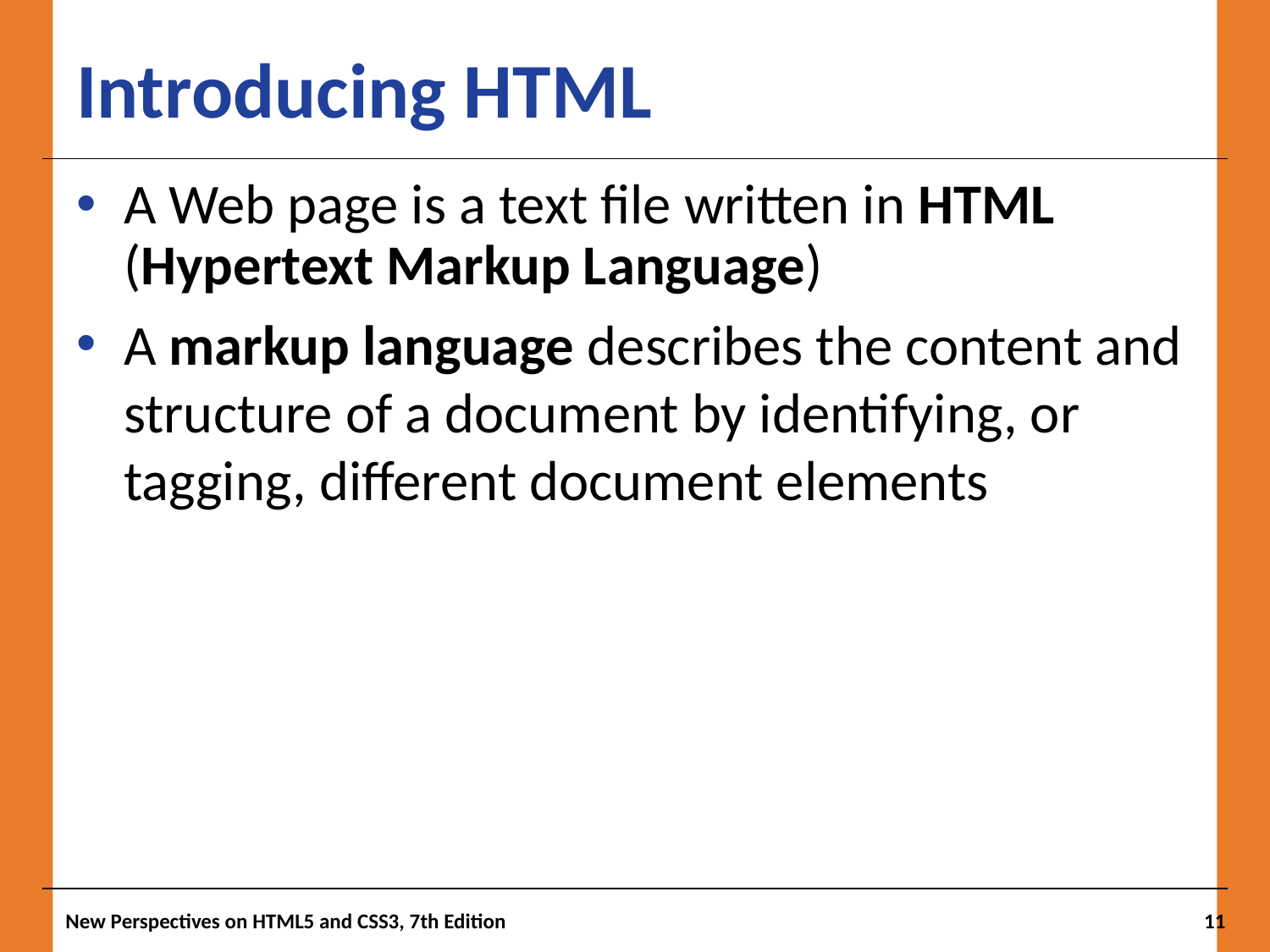

# Introducing HTML
A Web page is a text file written in HTML (Hypertext Markup Language)
A markup language describes the content and structure of a document by identifying, or tagging, different document elements
New Perspectives on HTML5 and CSS3, 7th Edition
11